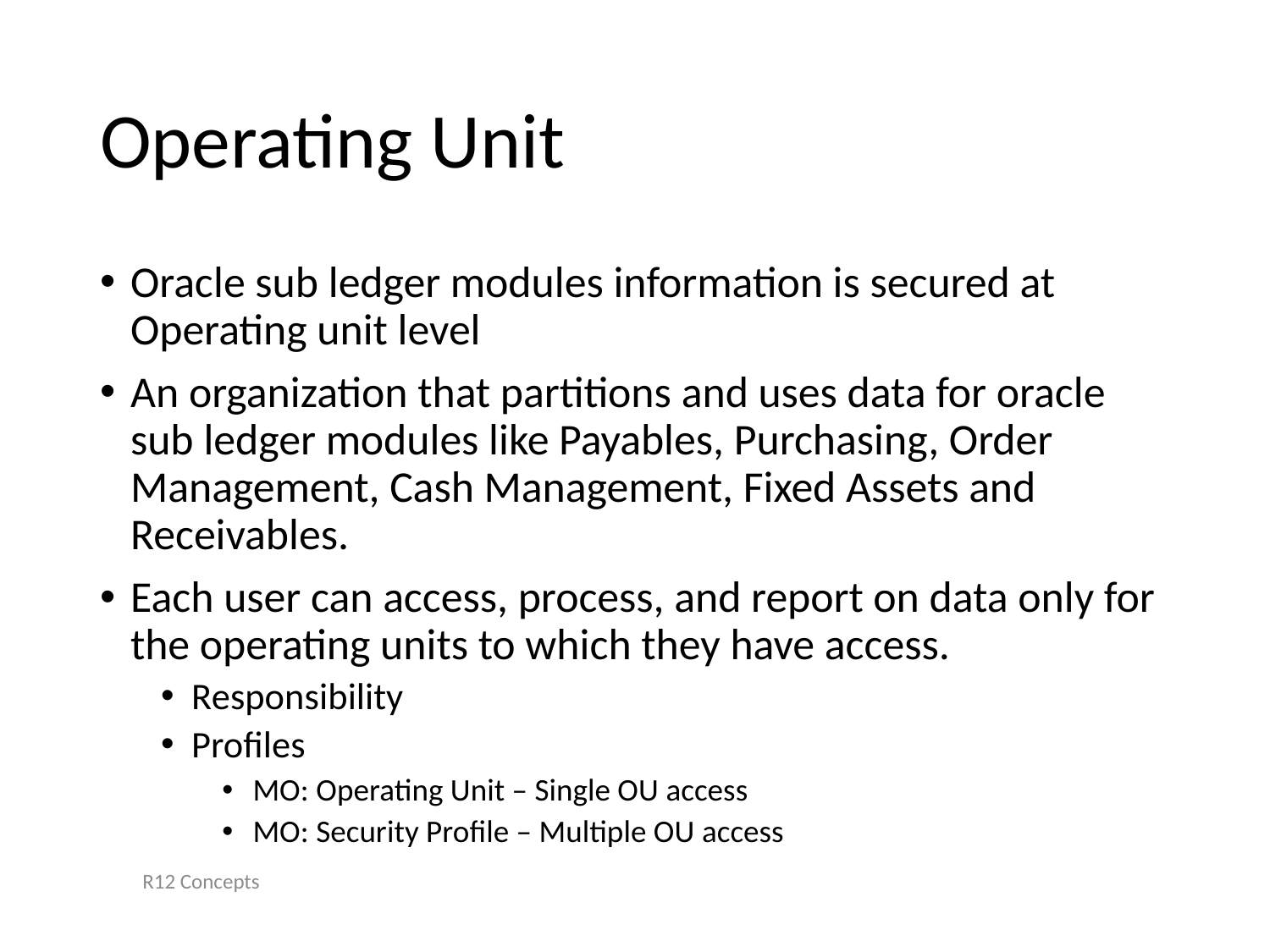

# Operating Unit
Oracle sub ledger modules information is secured at Operating unit level
An organization that partitions and uses data for oracle sub ledger modules like Payables, Purchasing, Order Management, Cash Management, Fixed Assets and Receivables.
Each user can access, process, and report on data only for the operating units to which they have access.
Responsibility
Profiles
MO: Operating Unit – Single OU access
MO: Security Profile – Multiple OU access

R12 Concepts